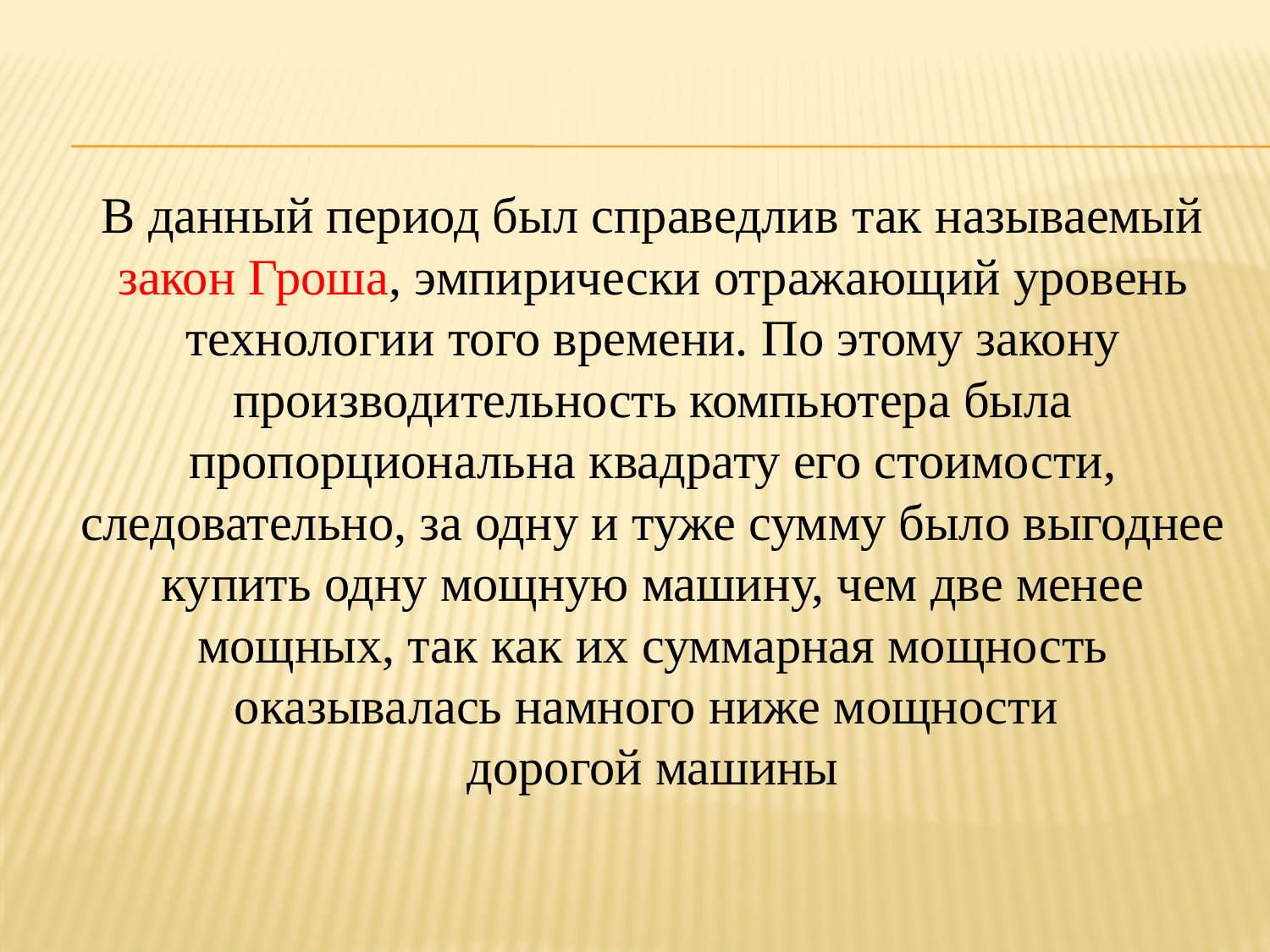

В данный период был справедлив так называемый закон Гроша, эмпирически отражающий уровень технологии того времени. По этому закону производительность компьютера была пропорциональна квадрату его стоимости, следовательно, за одну и туже сумму было выгоднее купить одну мощную машину, чем две менее мощных, так как их суммарная мощность оказывалась намного ниже мощности
дорогой машины